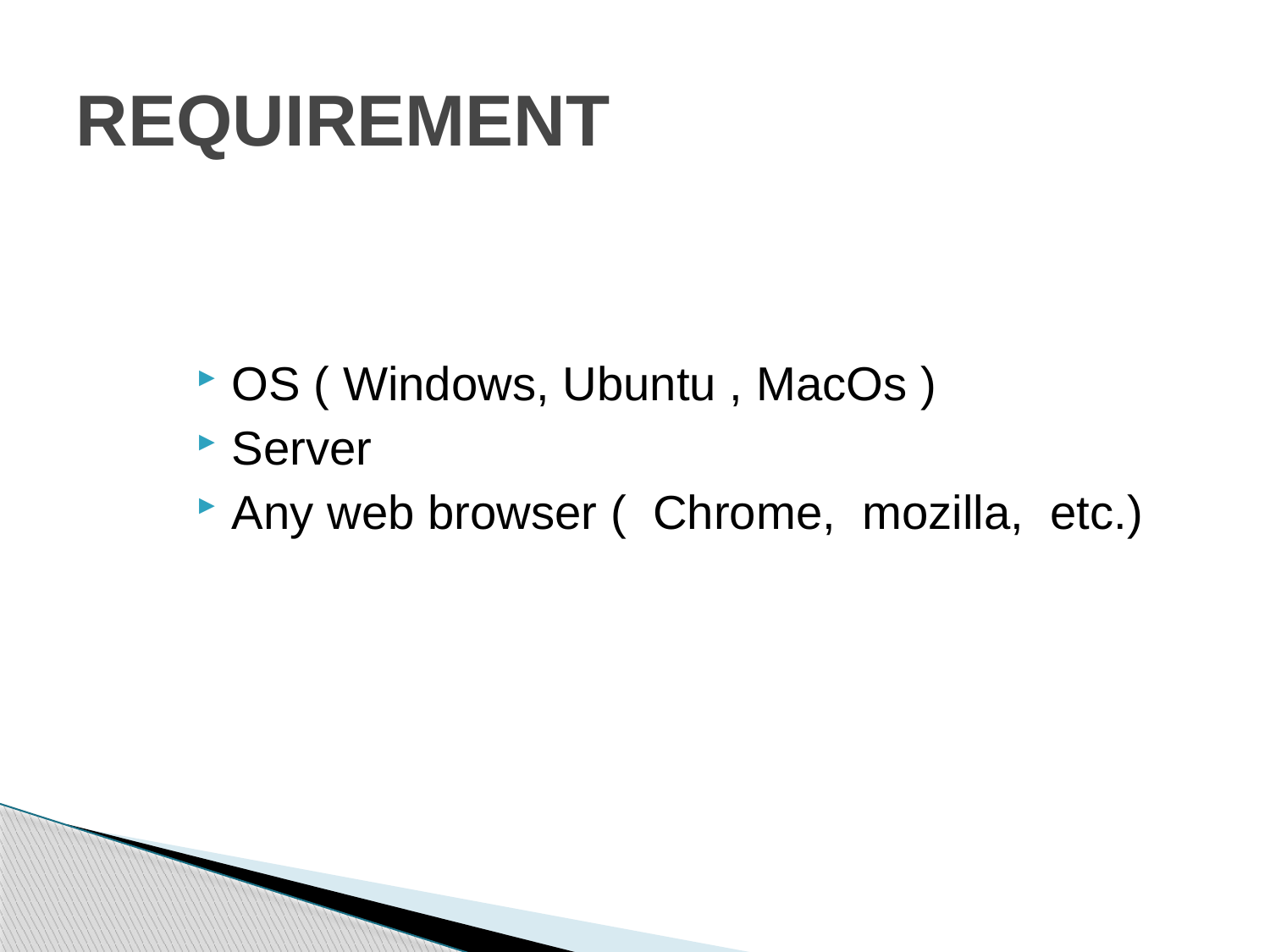

# REQUIREMENT
OS ( Windows, Ubuntu , MacOs )
Server
Any web browser (  Chrome,  mozilla,  etc.)